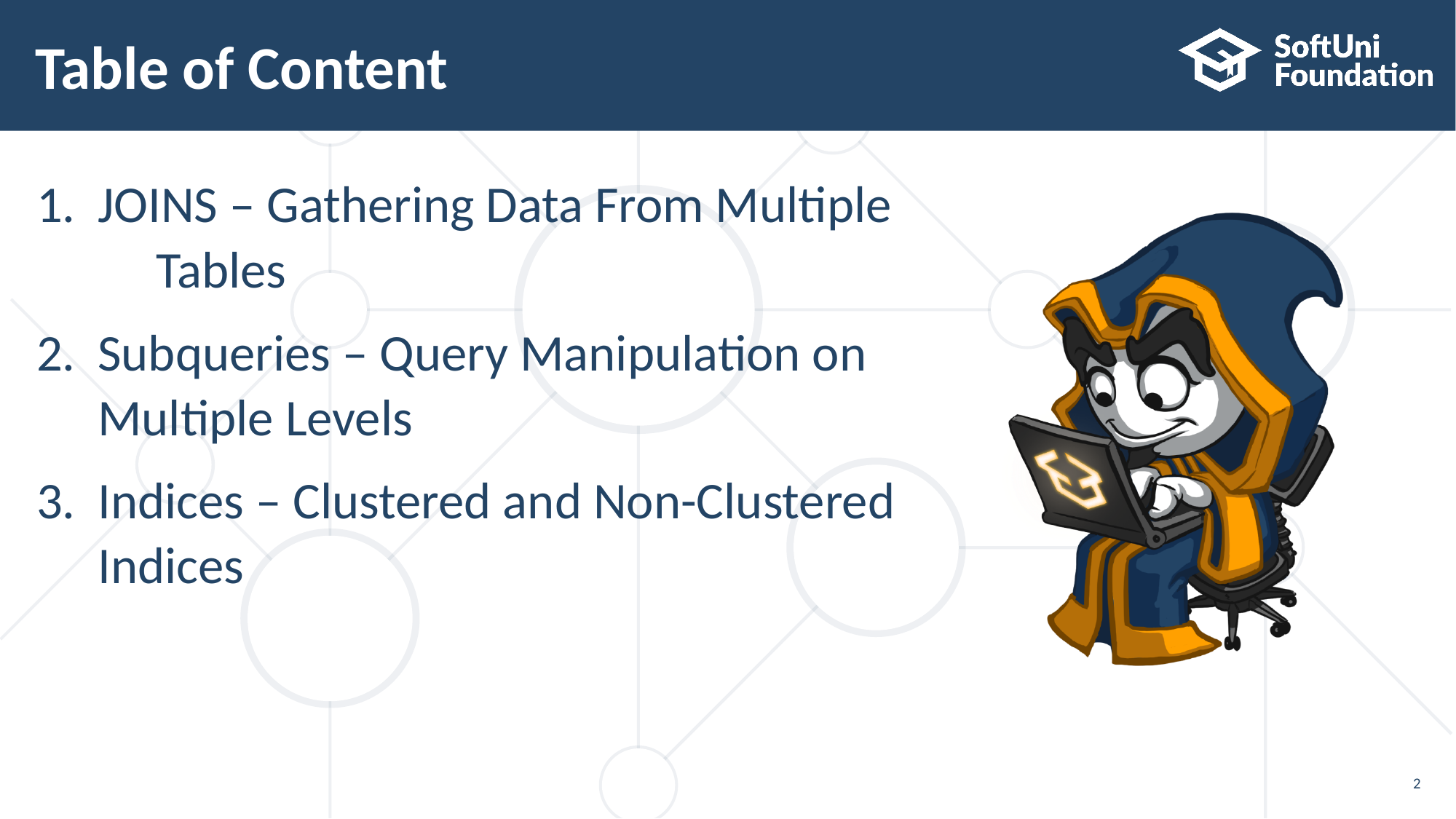

# Table of Content
JOINS – Gathering Data From Multiple       Tables
Subqueries – Query Manipulation on Multiple Levels
Indices – Clustered and Non-Clustered Indices
2